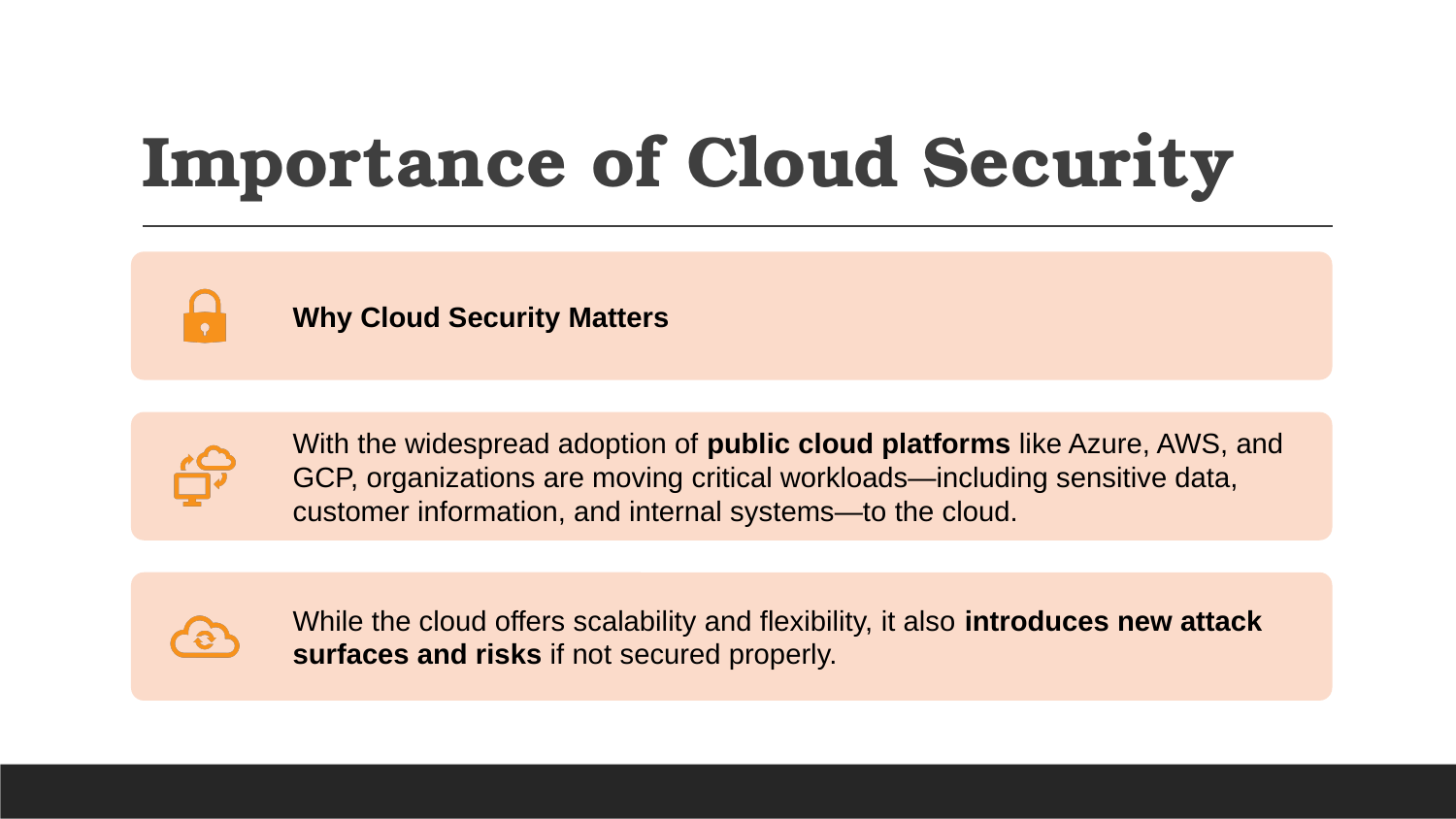

# Importance of Cloud Security

Why Cloud Security Matters

With the widespread adoption of public cloud platforms like Azure, AWS, and GCP, organizations are moving critical workloads—including sensitive data, customer information, and internal systems—to the cloud.

While the cloud offers scalability and flexibility, it also introduces new attack surfaces and risks if not secured properly.